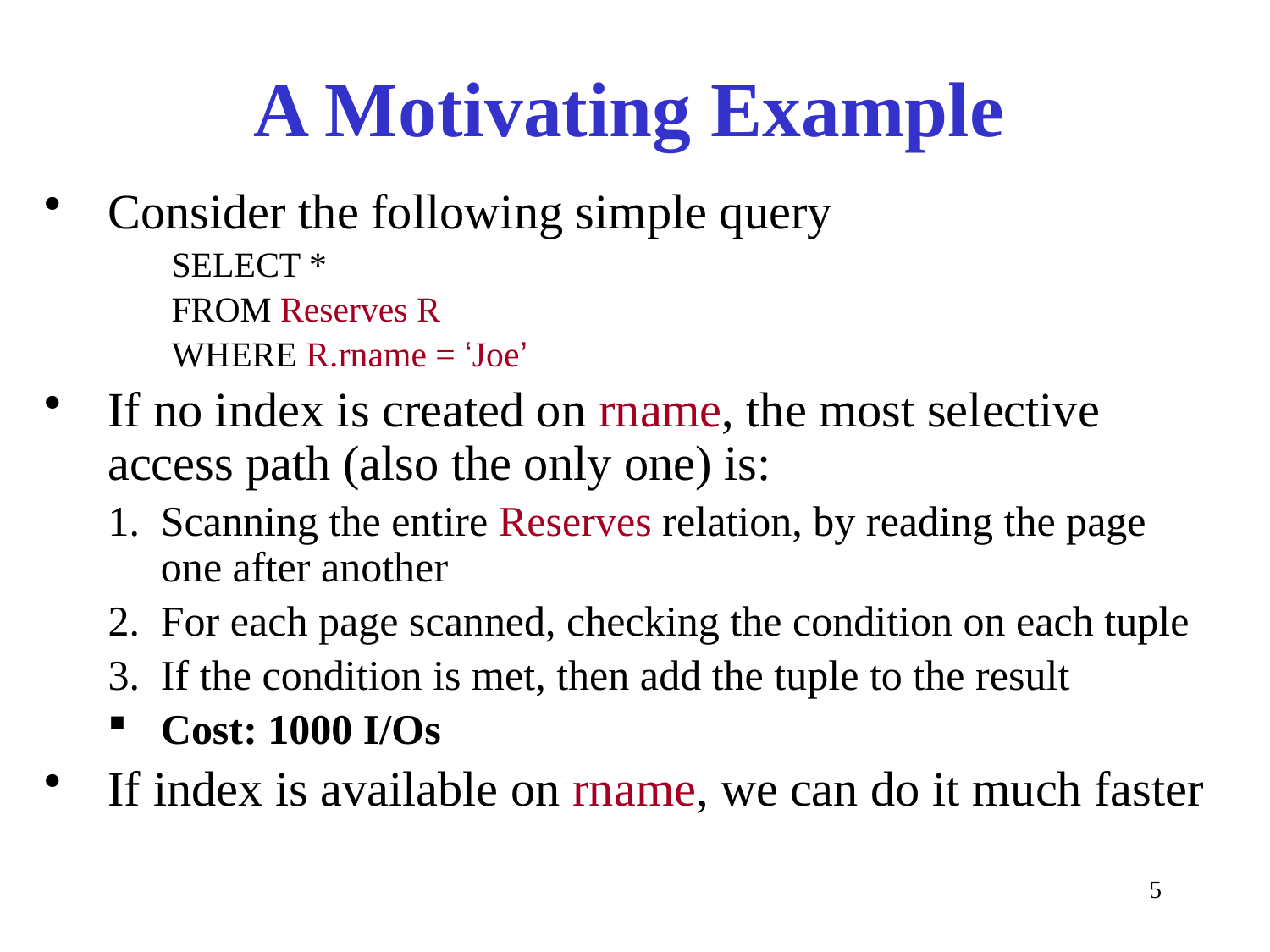

# A Motivating Example
Consider the following simple query
SELECT *
FROM Reserves R
WHERE R.rname = ‘Joe’
If no index is created on rname, the most selective access path (also the only one) is:
Scanning the entire Reserves relation, by reading the page one after another
For each page scanned, checking the condition on each tuple
If the condition is met, then add the tuple to the result
Cost: 1000 I/Os
If index is available on rname, we can do it much faster
5